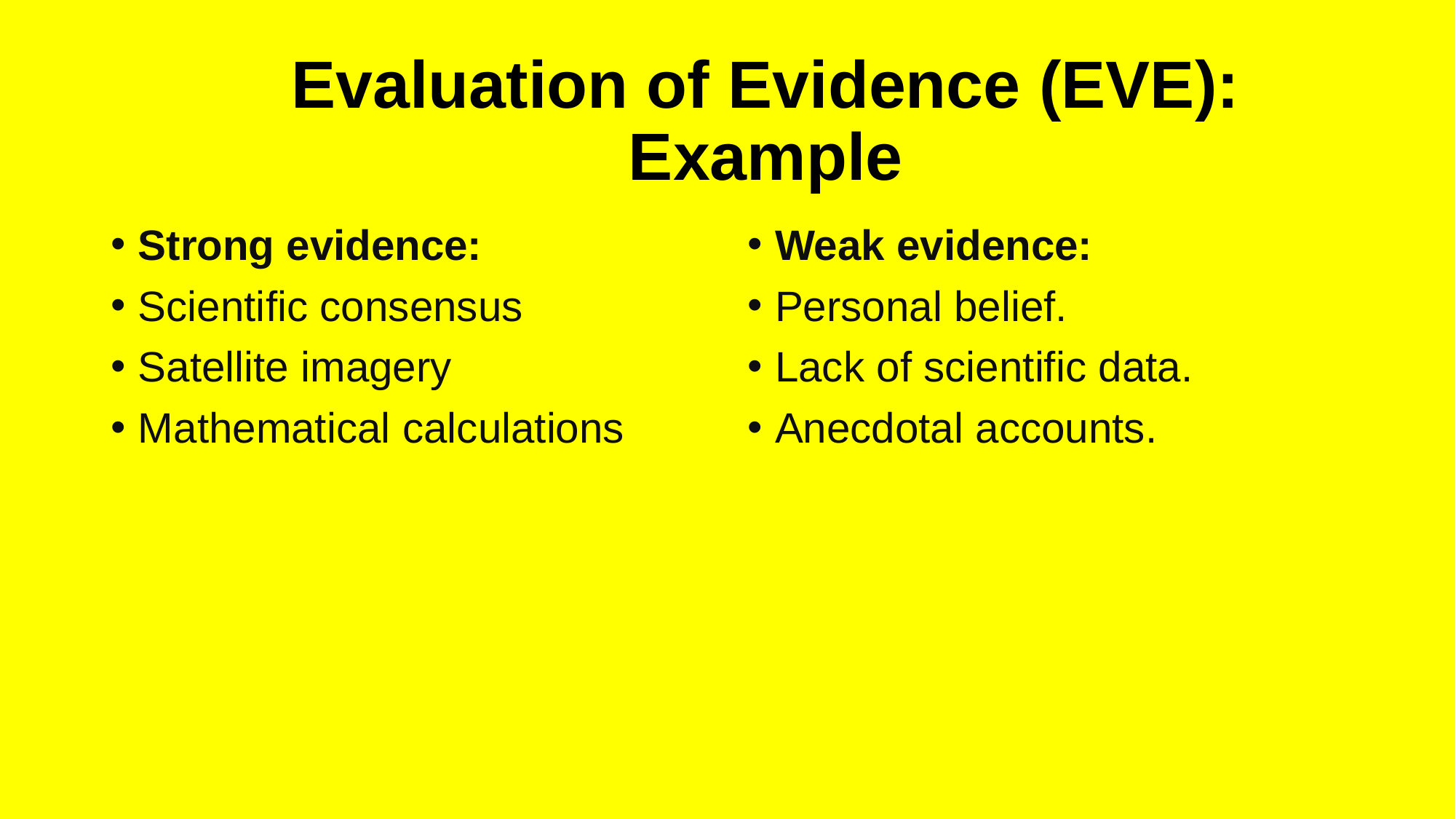

# Evaluation of Evidence (EVE): Example
Strong evidence:
Scientific consensus
Satellite imagery
Mathematical calculations
Weak evidence:
Personal belief.
Lack of scientific data.
Anecdotal accounts.